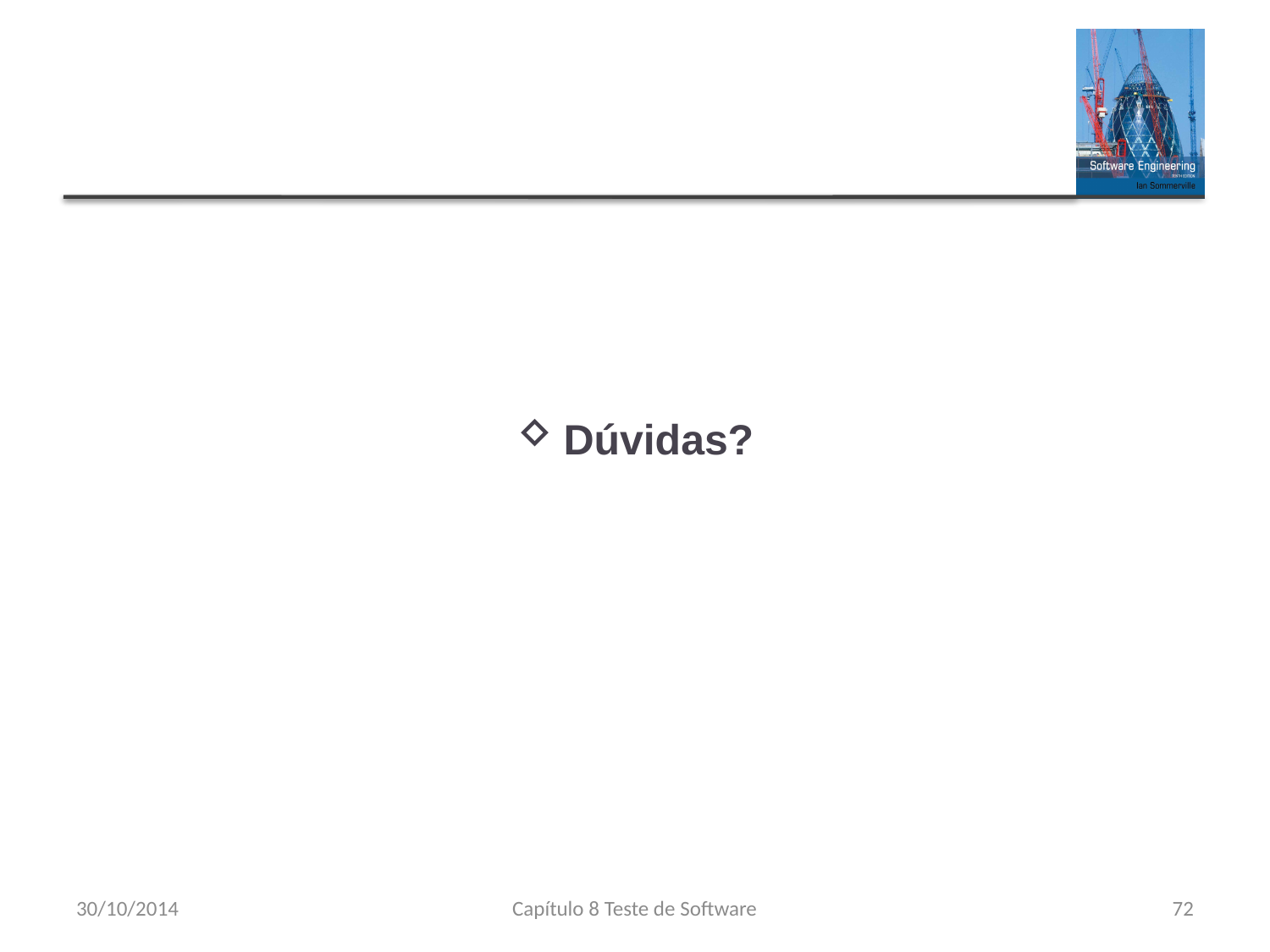

#

Dúvidas?
30/10/2014
Capítulo 8 Teste de Software
72